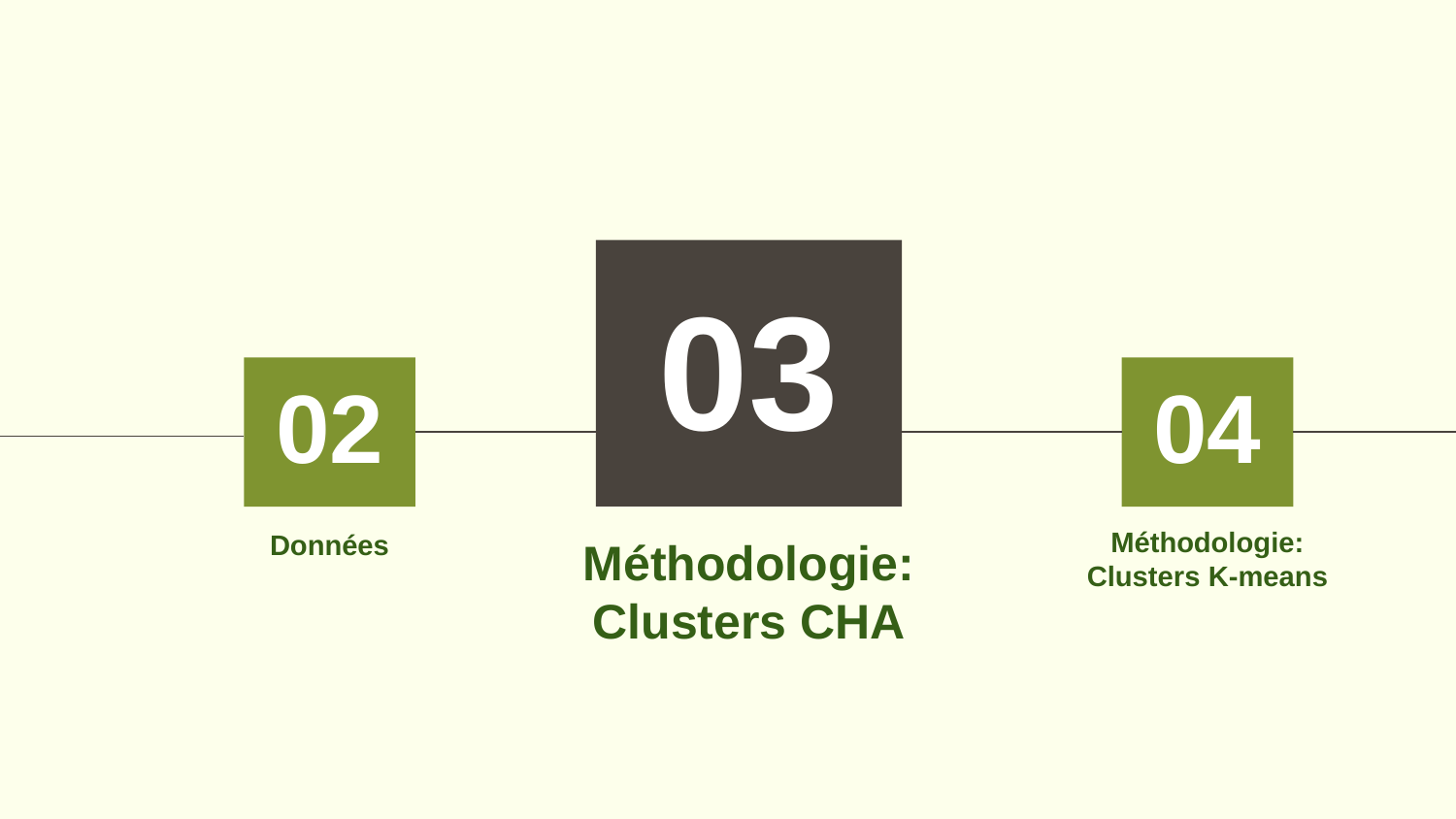

03
02
04
Méthodologie: Clusters K-means
# Données
Méthodologie: Clusters CHA